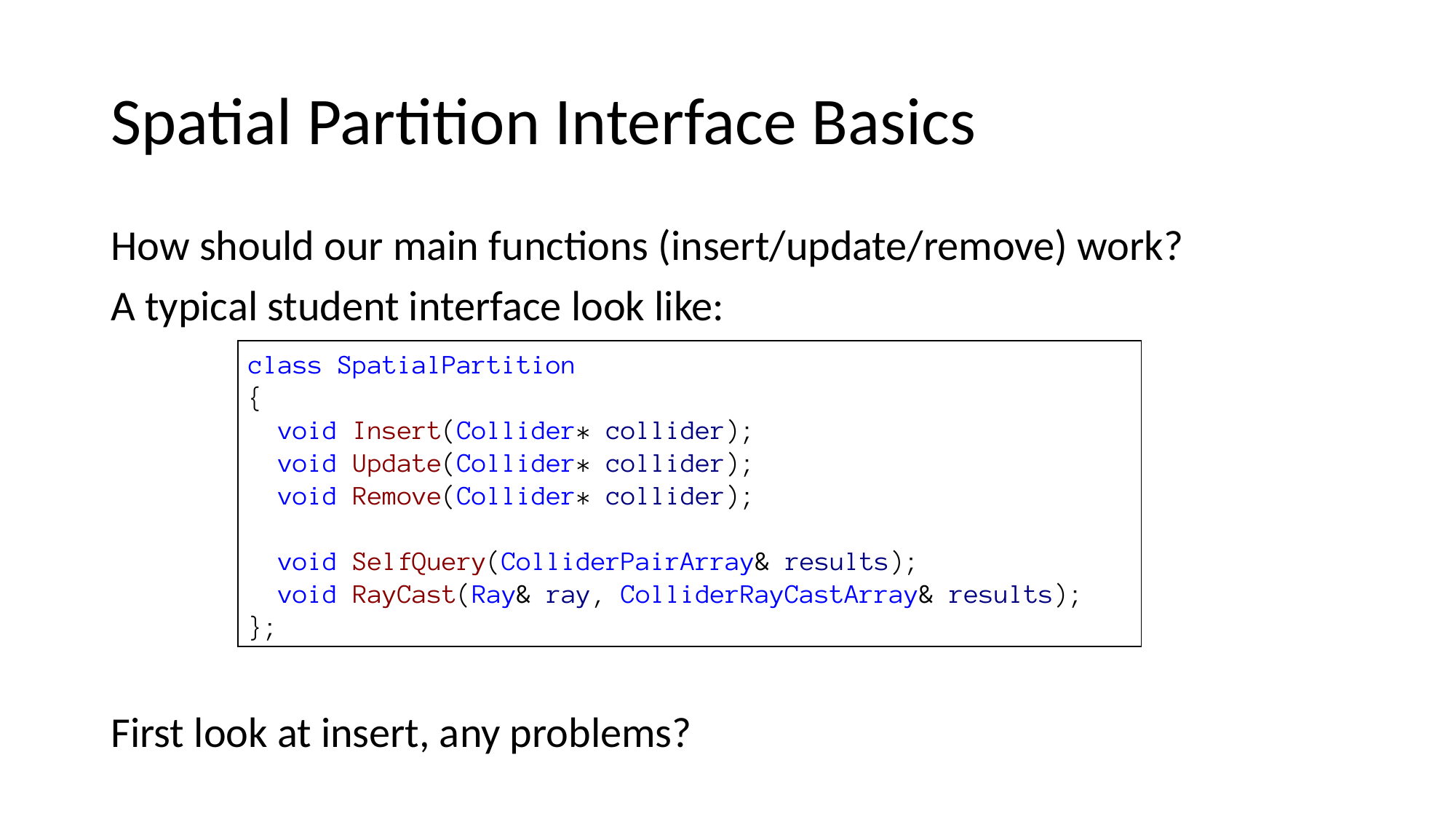

# Spatial Partition Interface Basics
How should our main functions (insert/update/remove) work?
A typical student interface look like:

First look at insert, any problems?
class SpatialPartition
{
  void Insert(Collider* collider);
  void Update(Collider* collider);
  void Remove(Collider* collider);

  void SelfQuery(ColliderPairArray& results);
  void RayCast(Ray& ray, ColliderRayCastArray& results);
};